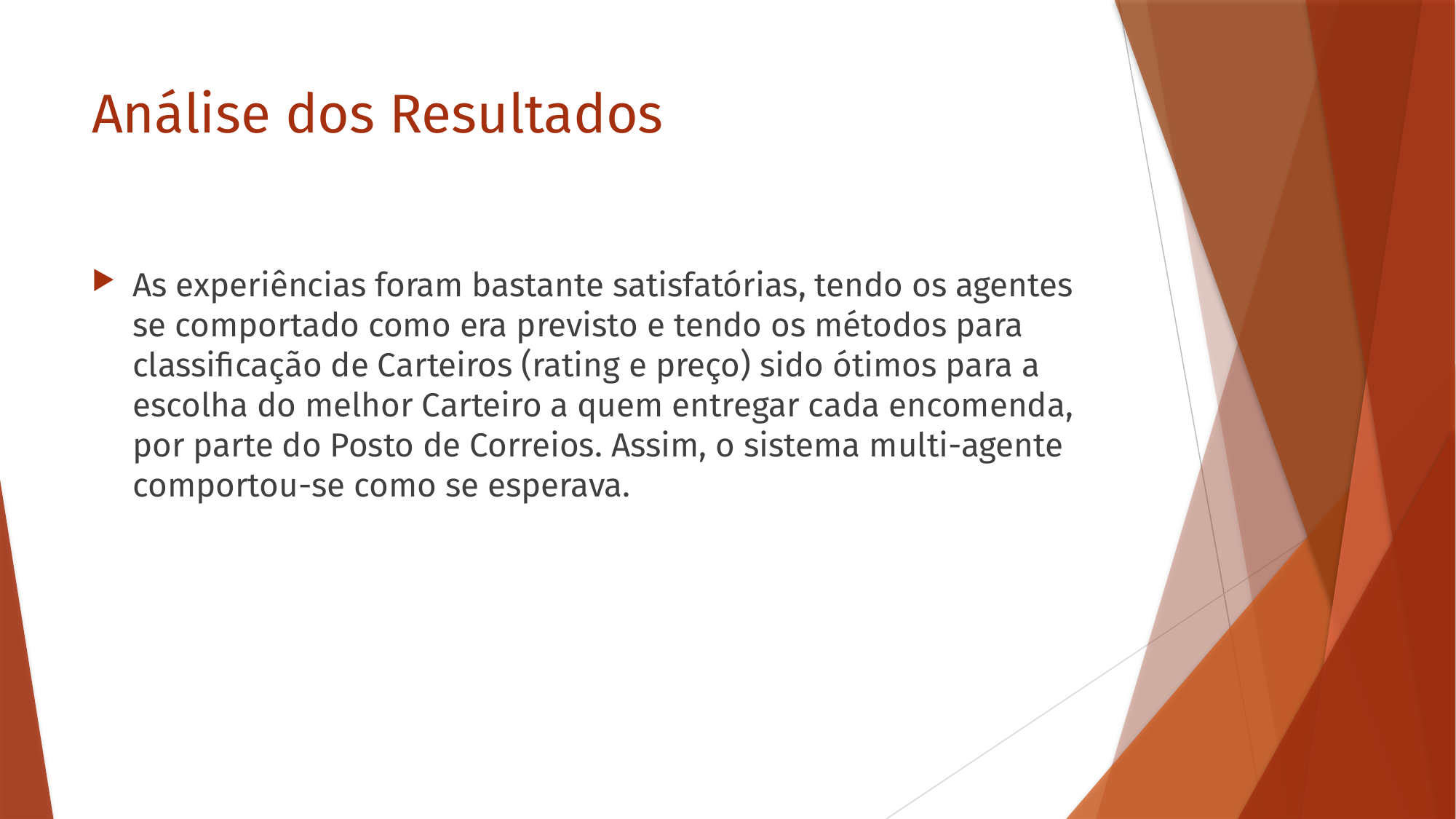

# Análise dos Resultados
As experiências foram bastante satisfatórias, tendo os agentes se comportado como era previsto e tendo os métodos para classificação de Carteiros (rating e preço) sido ótimos para a escolha do melhor Carteiro a quem entregar cada encomenda, por parte do Posto de Correios. Assim, o sistema multi-agente comportou-se como se esperava.